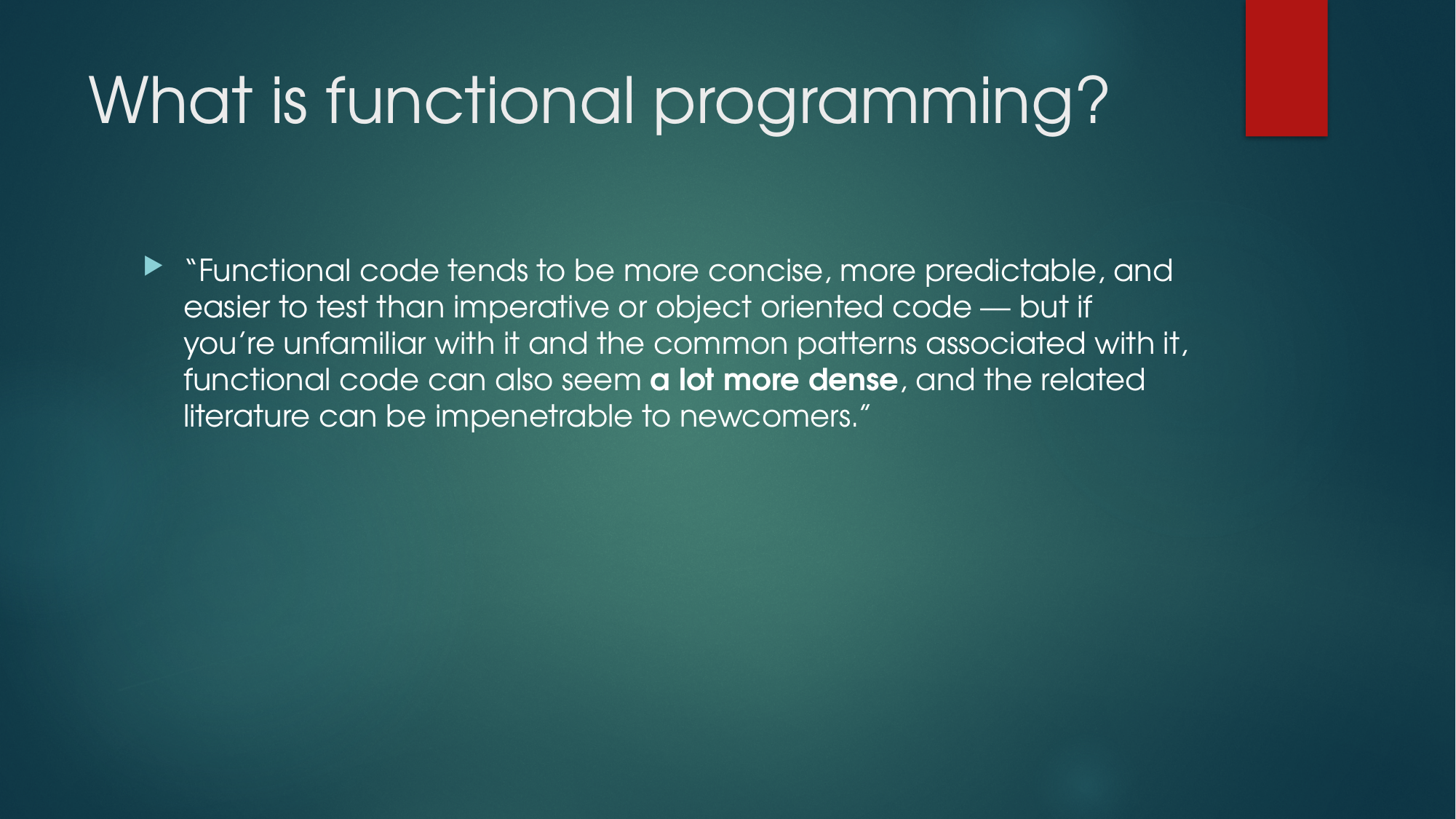

# What is functional programming?
“Functional code tends to be more concise, more predictable, and easier to test than imperative or object oriented code — but if you’re unfamiliar with it and the common patterns associated with it, functional code can also seem a lot more dense, and the related literature can be impenetrable to newcomers.”